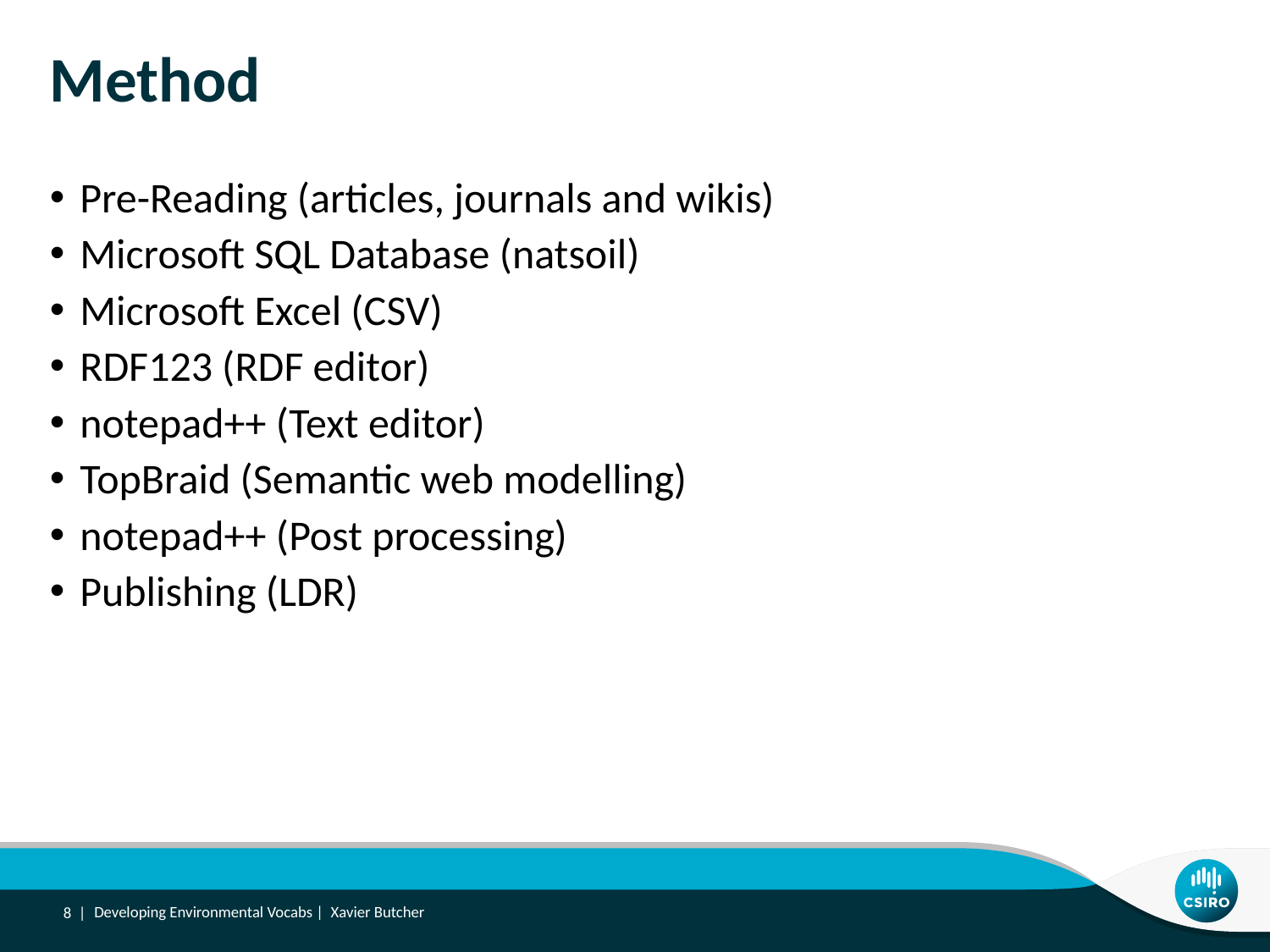

# Method
Pre-Reading (articles, journals and wikis)
Microsoft SQL Database (natsoil)
Microsoft Excel (CSV)
RDF123 (RDF editor)
notepad++ (Text editor)
TopBraid (Semantic web modelling)
notepad++ (Post processing)
Publishing (LDR)
8  |
Developing Environmental Vocabs |  Xavier Butcher